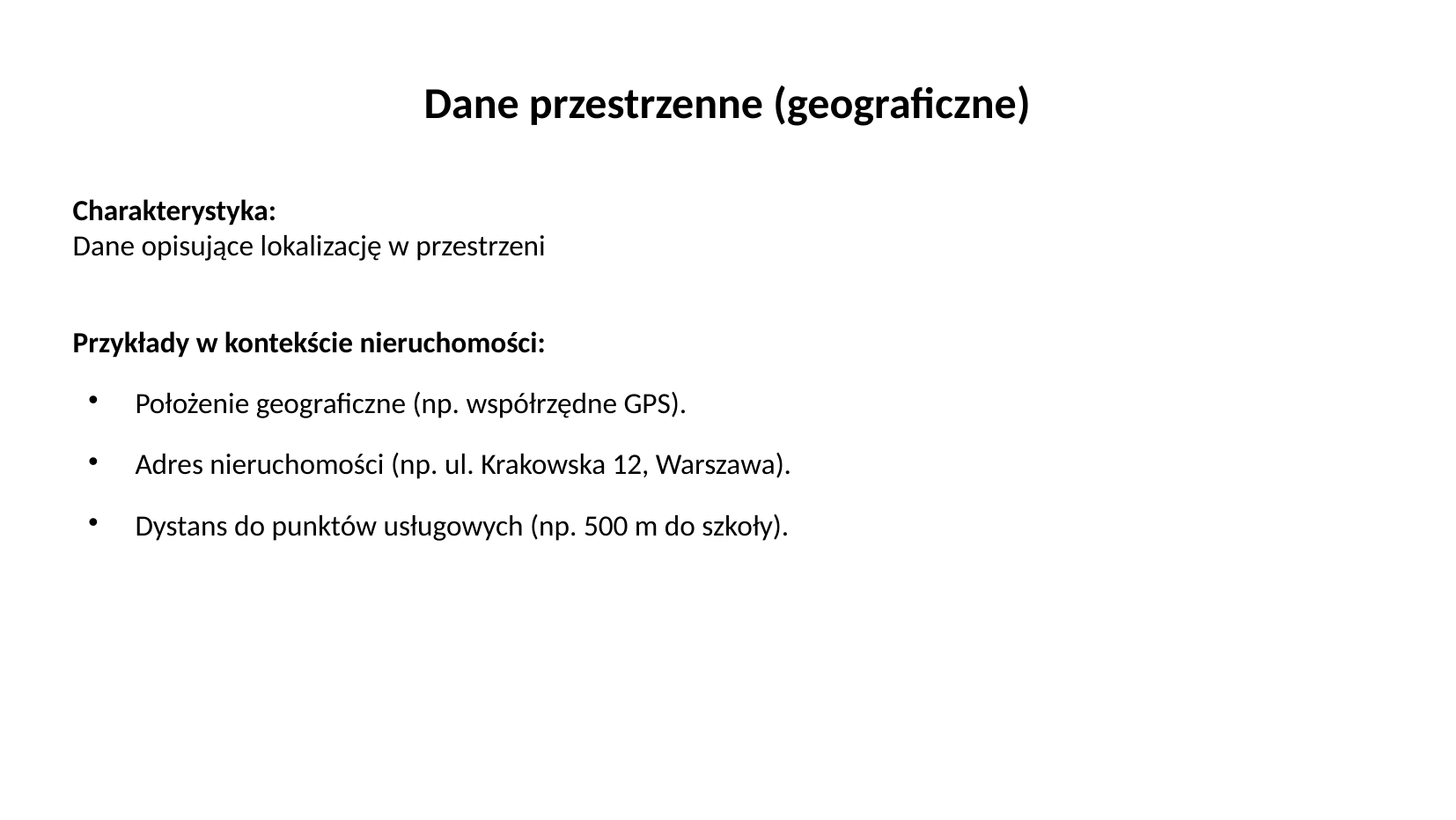

# Dane przestrzenne (geograficzne)
Charakterystyka:
Dane opisujące lokalizację w przestrzeni

Przykłady w kontekście nieruchomości:
Położenie geograficzne (np. współrzędne GPS).
Adres nieruchomości (np. ul. Krakowska 12, Warszawa).
Dystans do punktów usługowych (np. 500 m do szkoły).